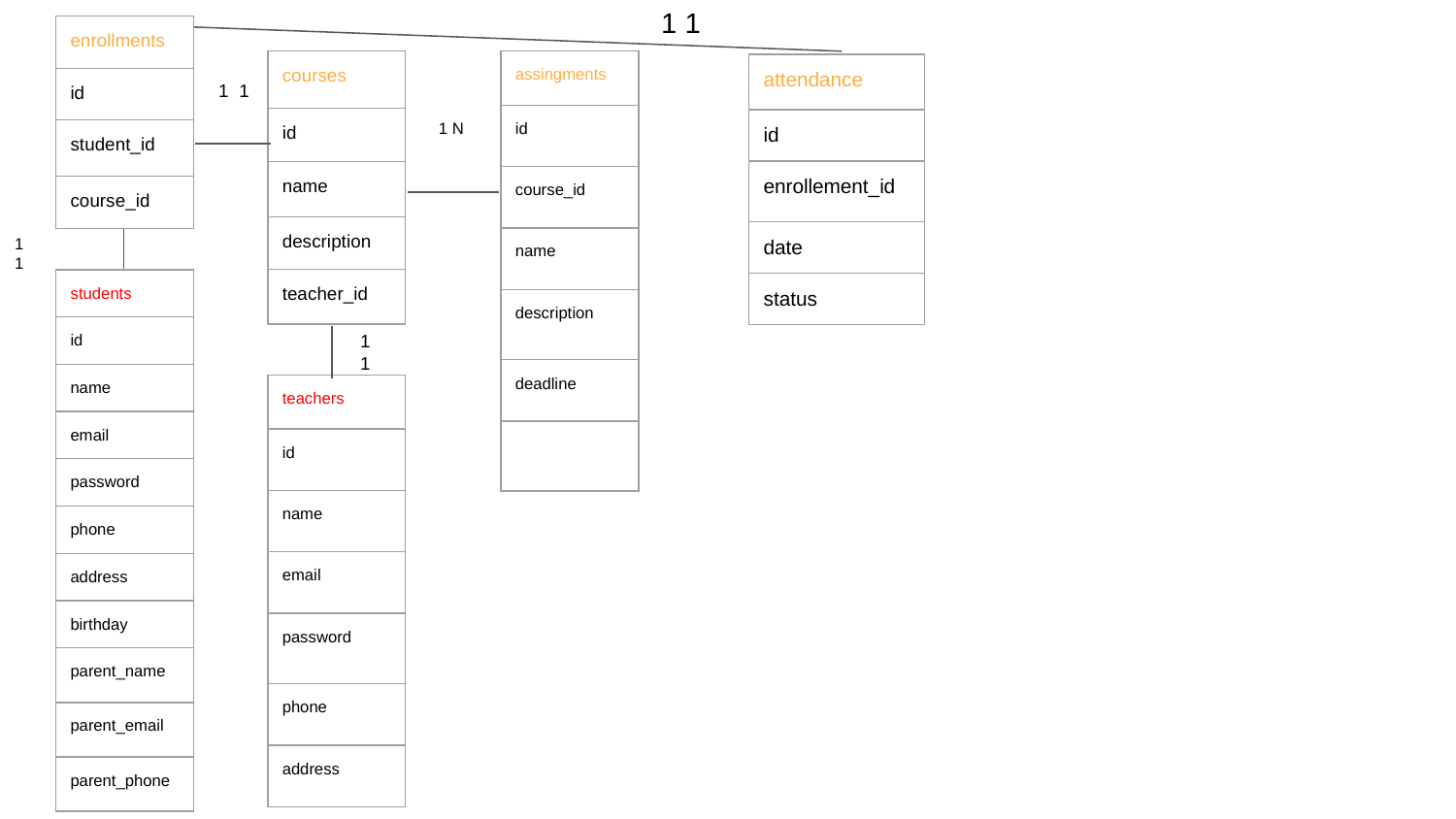

1 1
| enrollments |
| --- |
| id |
| student\_id |
| course\_id |
| courses |
| --- |
| id |
| name |
| description |
| teacher\_id |
| assingments |
| --- |
| id |
| course\_id |
| name |
| description |
| deadline |
|  |
| attendance |
| --- |
| id |
| enrollement\_id |
| date |
| status |
1  1
1 N

1
1

| students |
| --- |
| id |
| name |
| email |
| password |
| phone |
| address |
| birthday |
| parent\_name |
| parent\_email |
| parent\_phone |
1
1
| teachers |
| --- |
| id |
| name |
| email |
| password |
| phone |
| address |